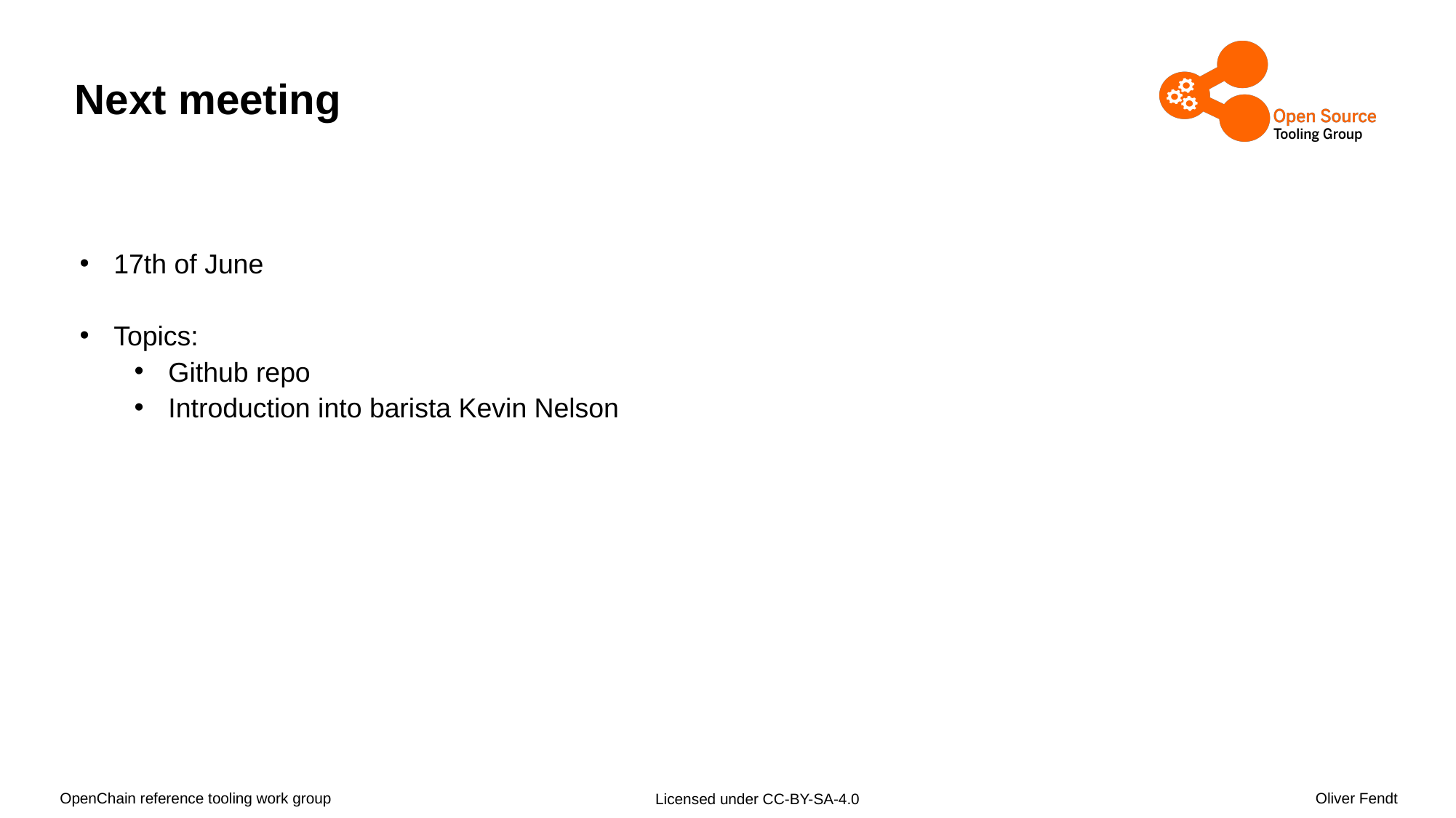

# Next meeting

17th of June

Topics:
Github repo
Introduction into barista Kevin Nelson